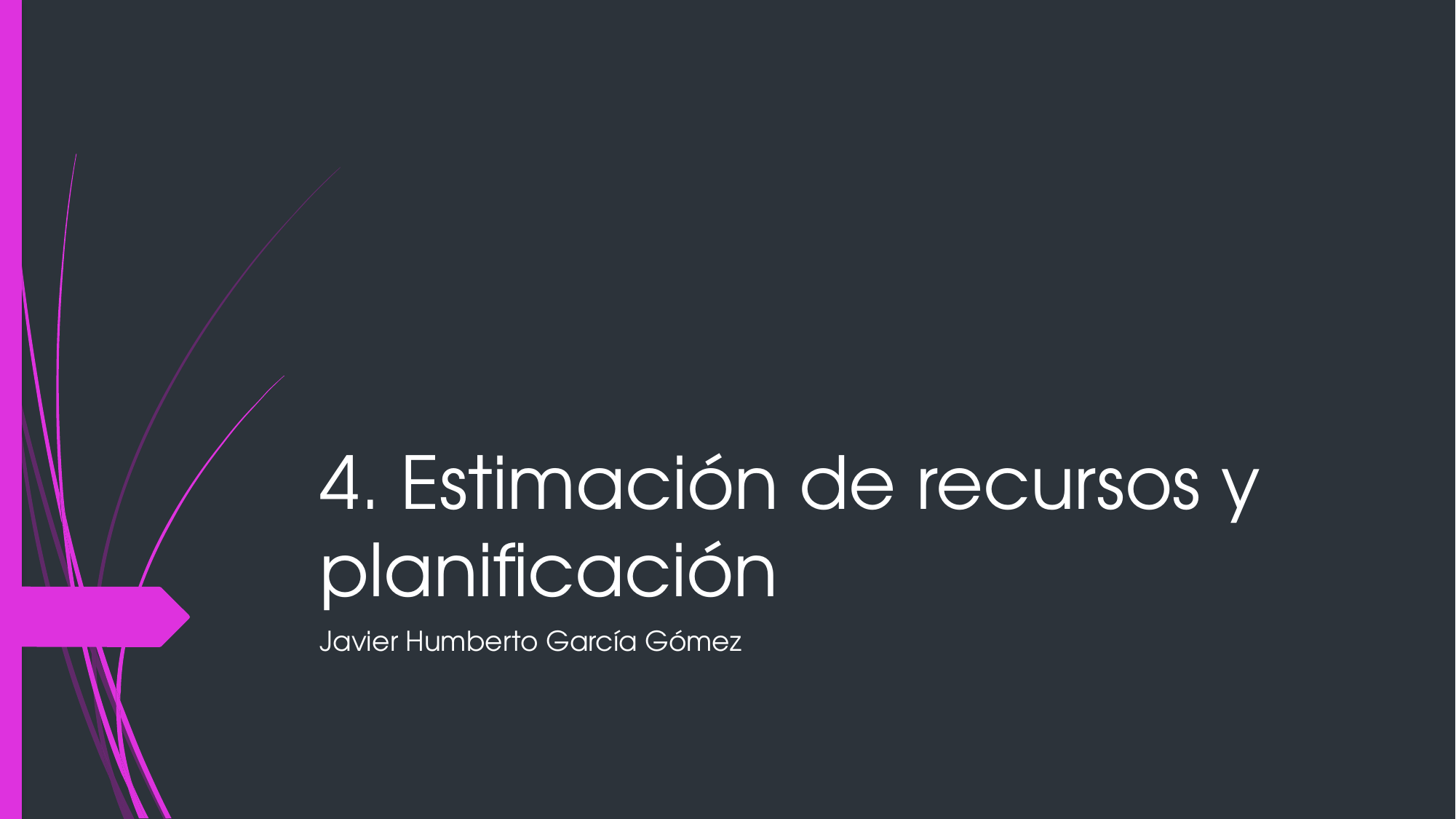

# 4. Estimación de recursos y planificación
Javier Humberto García Gómez